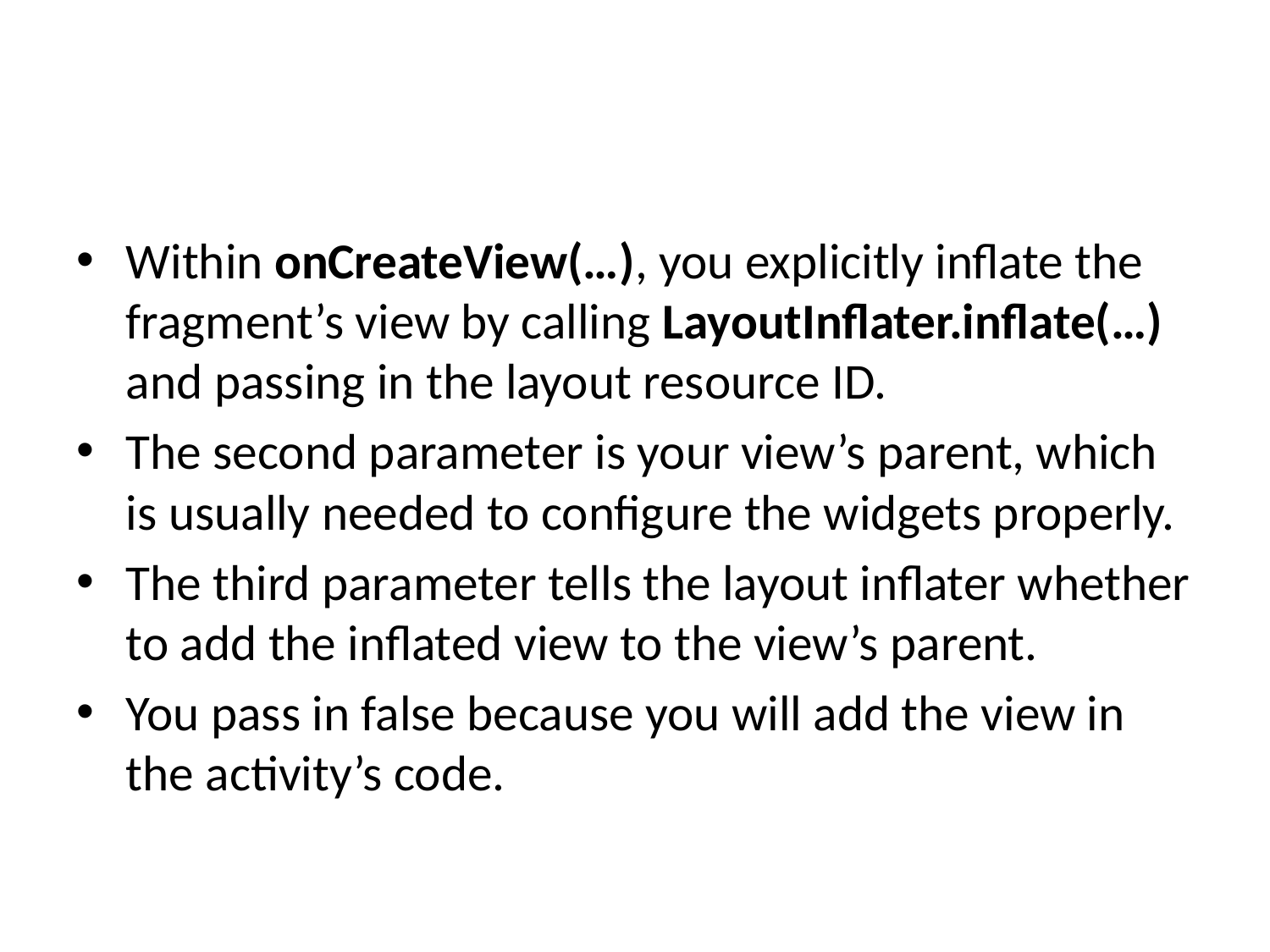

#
Within onCreateView(…), you explicitly inflate the fragment’s view by calling LayoutInflater.inflate(…) and passing in the layout resource ID.
The second parameter is your view’s parent, which is usually needed to configure the widgets properly.
The third parameter tells the layout inflater whether to add the inflated view to the view’s parent.
You pass in false because you will add the view in the activity’s code.